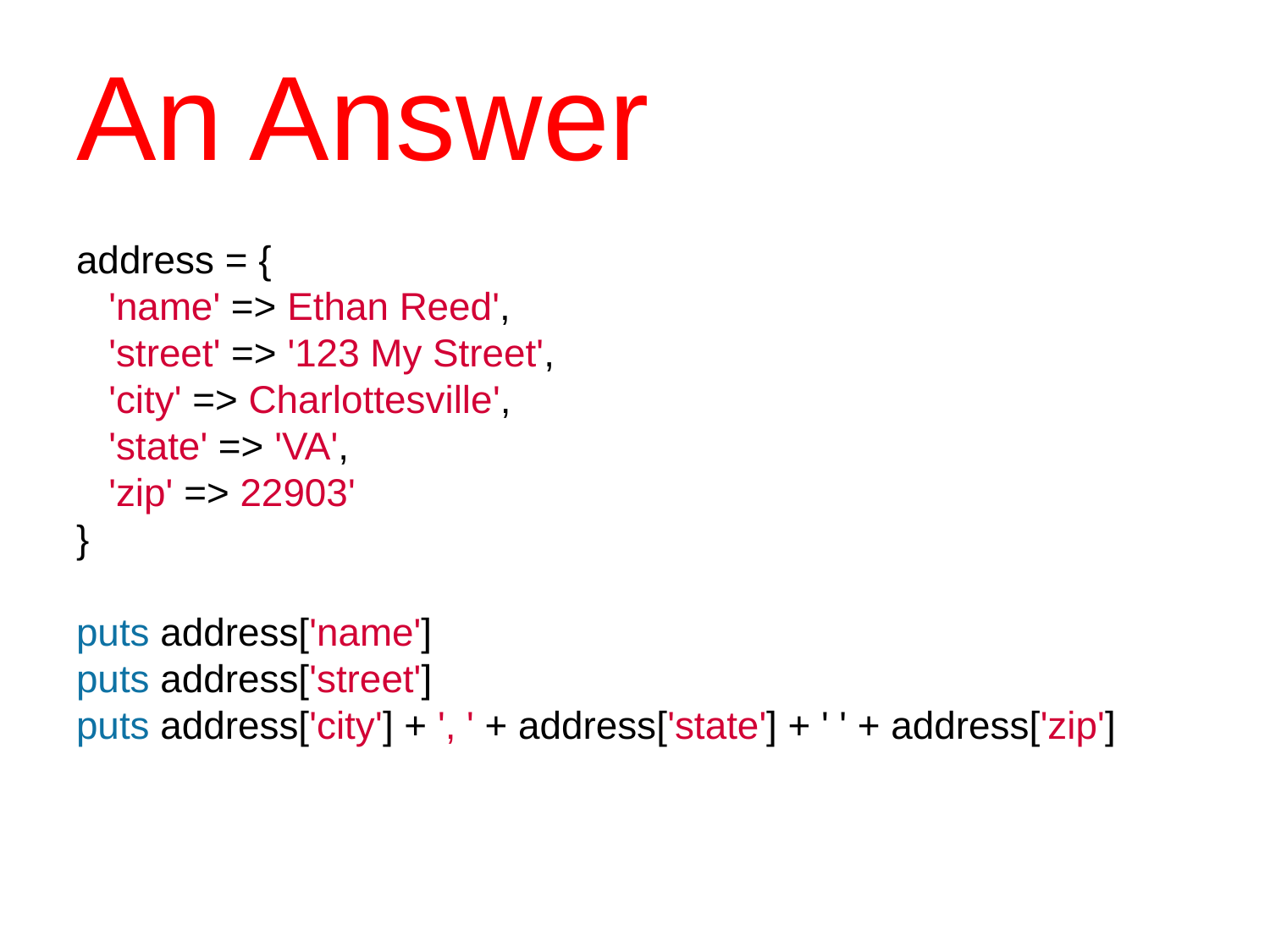

# An Answer
address = {
   'name' => Ethan Reed',
   'street' => '123 My Street',
   'city' => Charlottesville',
   'state' => 'VA',
   'zip' => 22903'
}

puts address['name']
puts address['street']
puts address['city'] + ', ' + address['state'] + ' ' + address['zip']